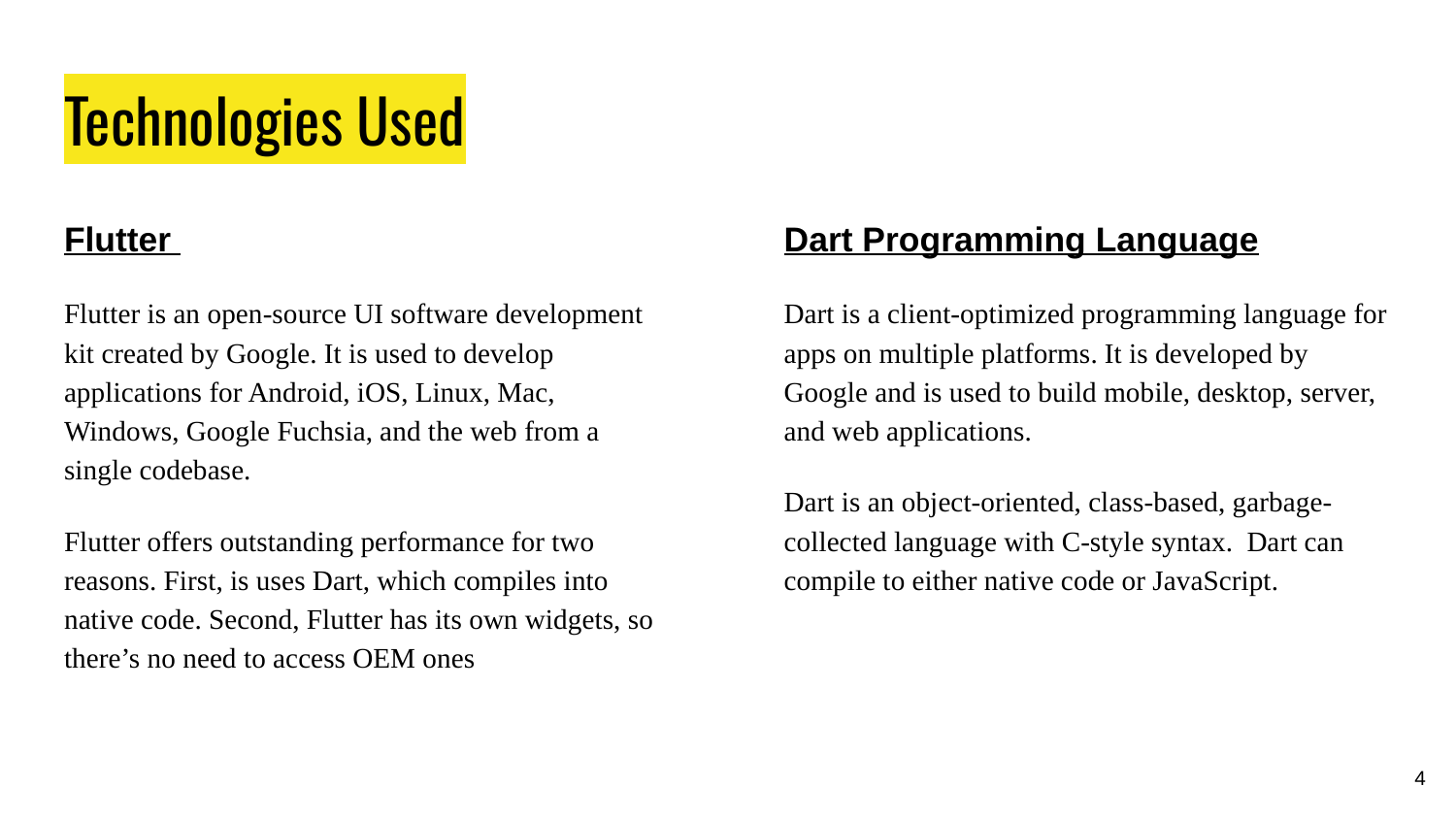

# Technologies Used
Flutter
Flutter is an open-source UI software development kit created by Google. It is used to develop applications for Android, iOS, Linux, Mac, Windows, Google Fuchsia, and the web from a single codebase.
Flutter offers outstanding performance for two reasons. First, is uses Dart, which compiles into native code. Second, Flutter has its own widgets, so there’s no need to access OEM ones
Dart Programming Language
Dart is a client-optimized programming language for apps on multiple platforms. It is developed by Google and is used to build mobile, desktop, server, and web applications.
Dart is an object-oriented, class-based, garbage-collected language with C-style syntax.  Dart can compile to either native code or JavaScript.
4